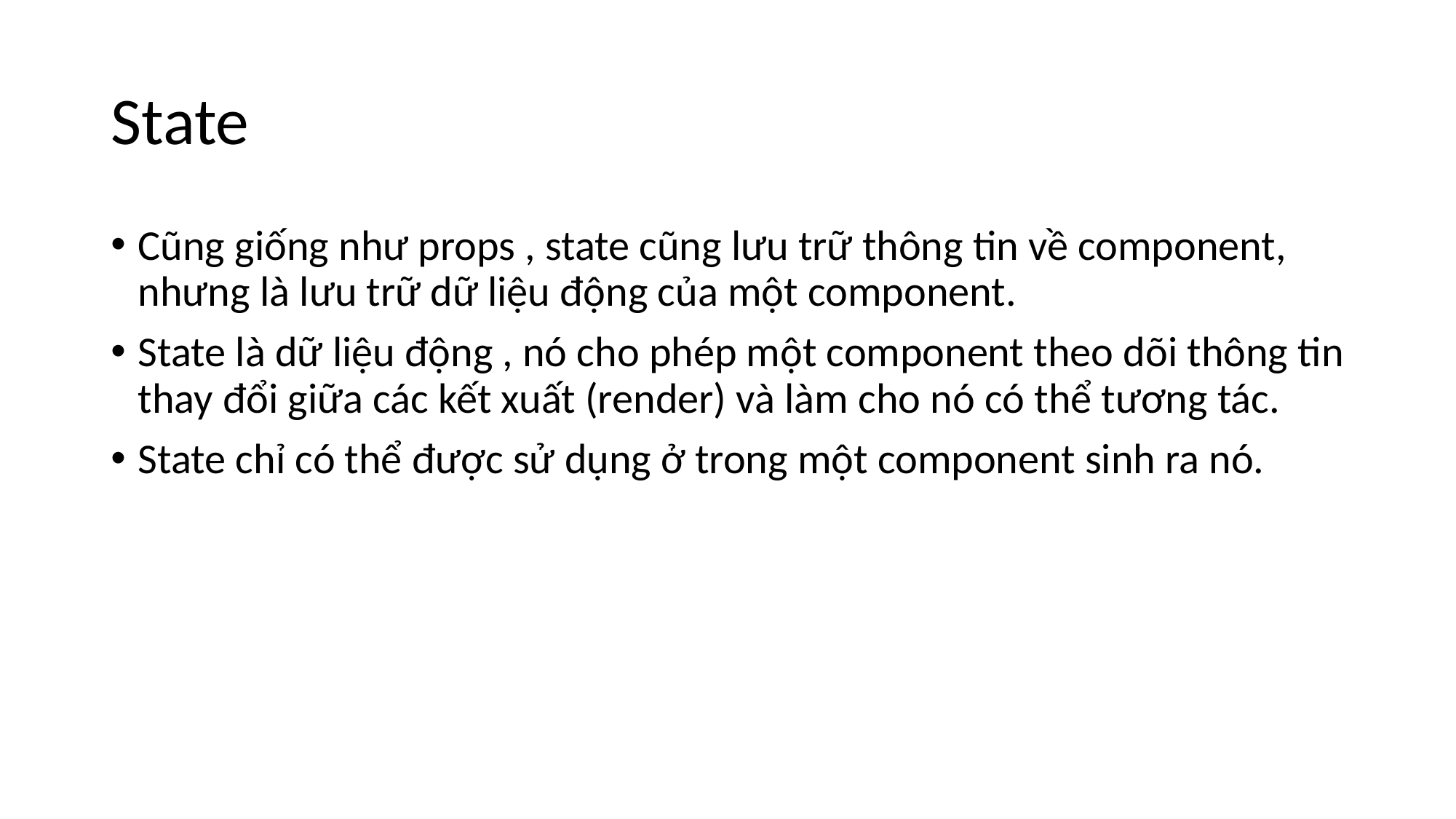

# State
Cũng giống như props , state cũng lưu trữ thông tin về component, nhưng là lưu trữ dữ liệu động của một component.
State là dữ liệu động , nó cho phép một component theo dõi thông tin thay đổi giữa các kết xuất (render) và làm cho nó có thể tương tác.
State chỉ có thể được sử dụng ở trong một component sinh ra nó.